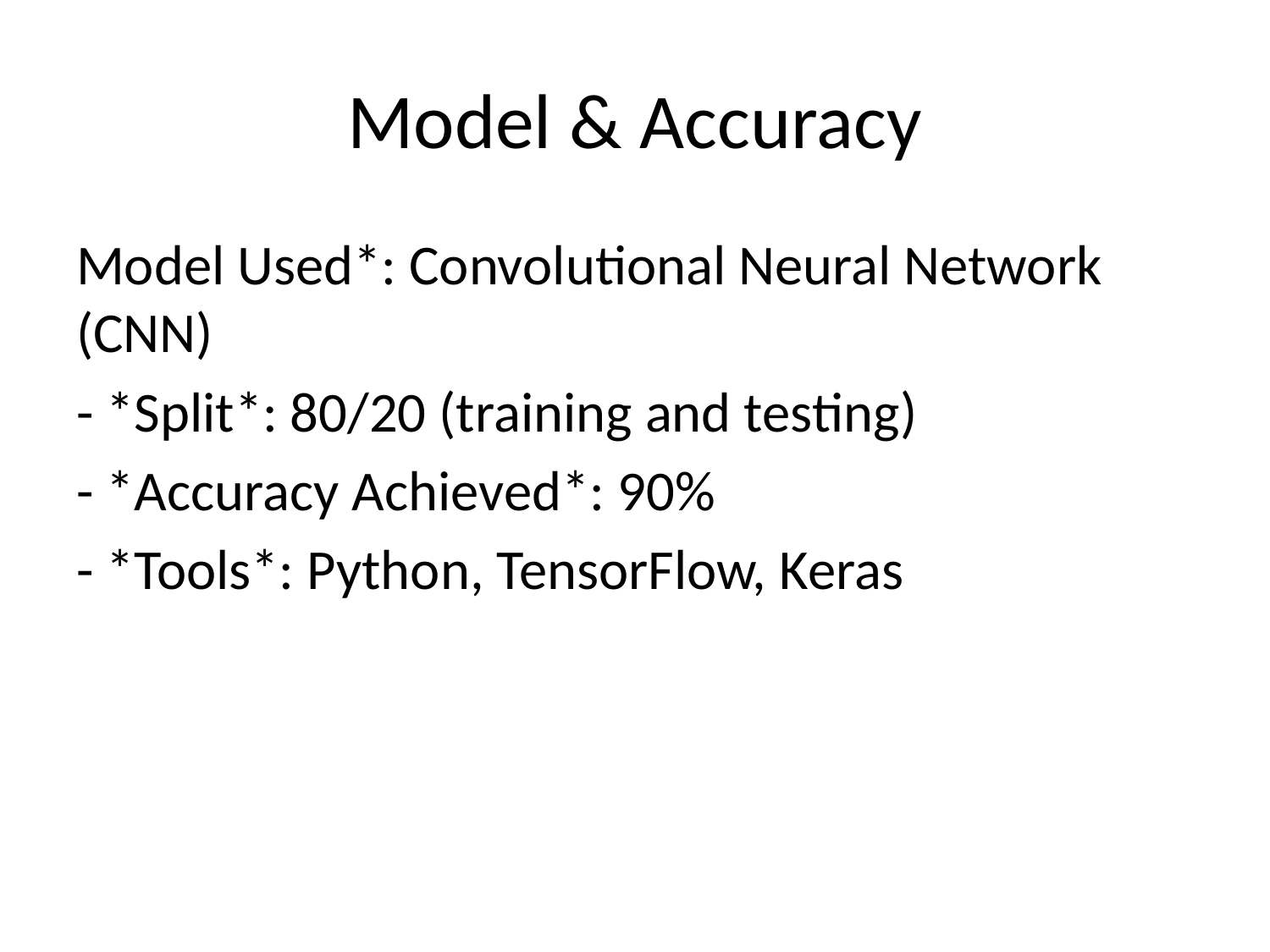

# Model & Accuracy
Model Used*: Convolutional Neural Network (CNN)
- *Split*: 80/20 (training and testing)
- *Accuracy Achieved*: 90%
- *Tools*: Python, TensorFlow, Keras